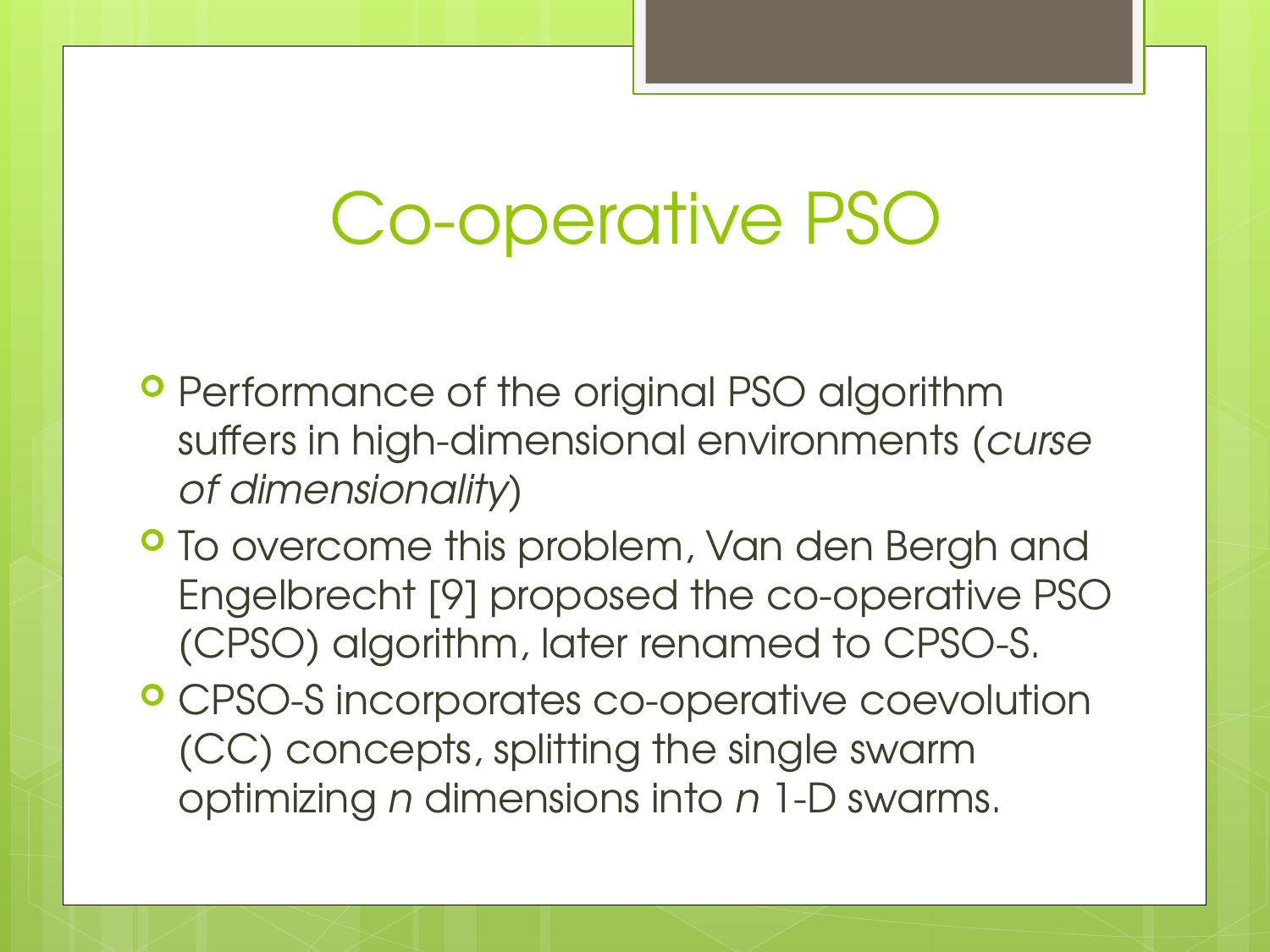

# Co-operative PSO

Performance of the original PSO algorithm suffers in high-dimensional environments (curse of dimensionality)
To overcome this problem, Van den Bergh and Engelbrecht [9] proposed the co-operative PSO (CPSO) algorithm, later renamed to CPSO-S.
CPSO-S incorporates co-operative coevolution (CC) concepts, splitting the single swarm optimizing n dimensions into n 1-D swarms.